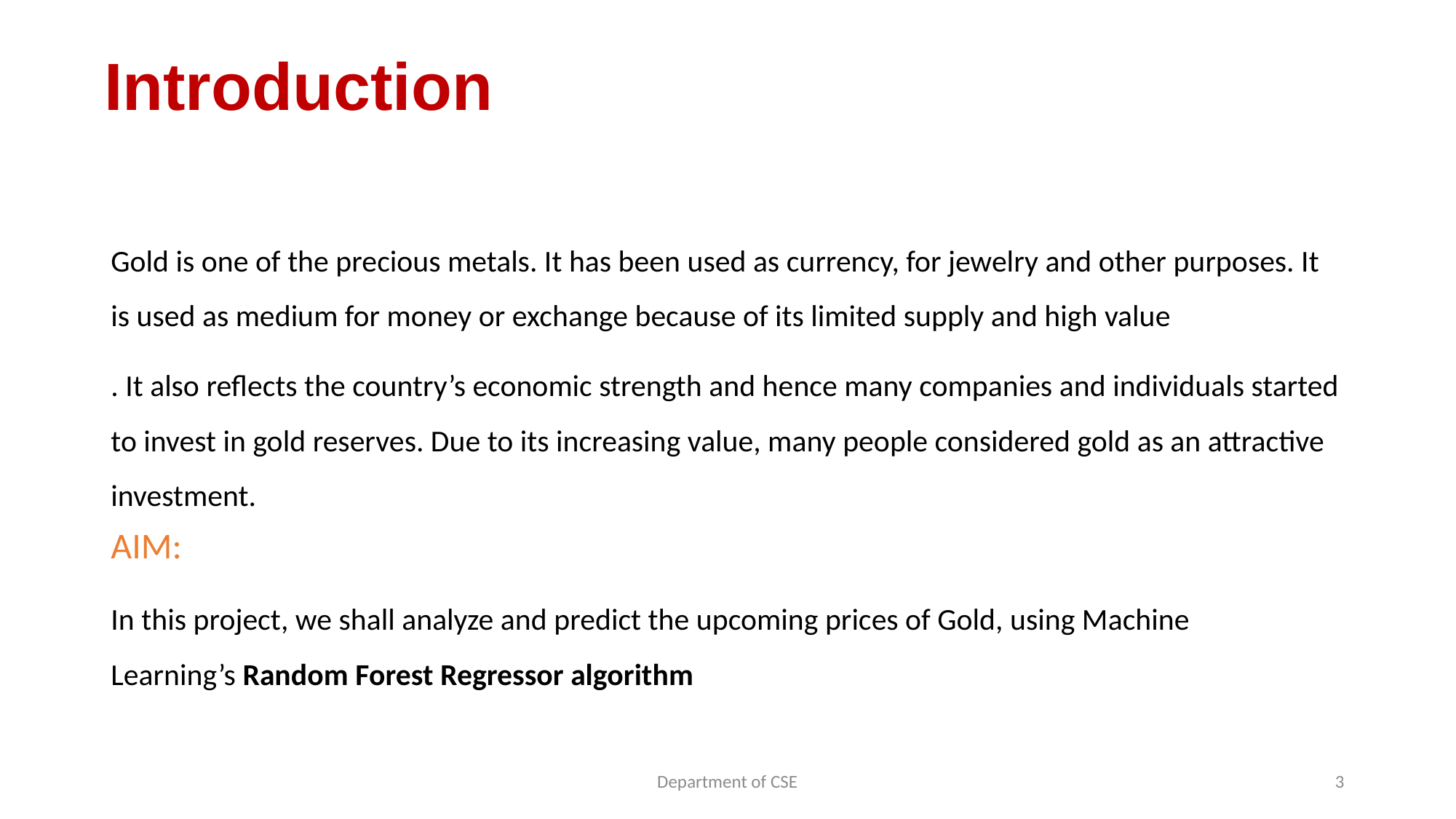

# Introduction
Gold is one of the precious metals. It has been used as currency, for jewelry and other purposes. It is used as medium for money or exchange because of its limited supply and high value
. It also reflects the country’s economic strength and hence many companies and individuals started to invest in gold reserves. Due to its increasing value, many people considered gold as an attractive investment.
AIM:
In this project, we shall analyze and predict the upcoming prices of Gold, using Machine Learning’s Random Forest Regressor algorithm

Department of CSE
3